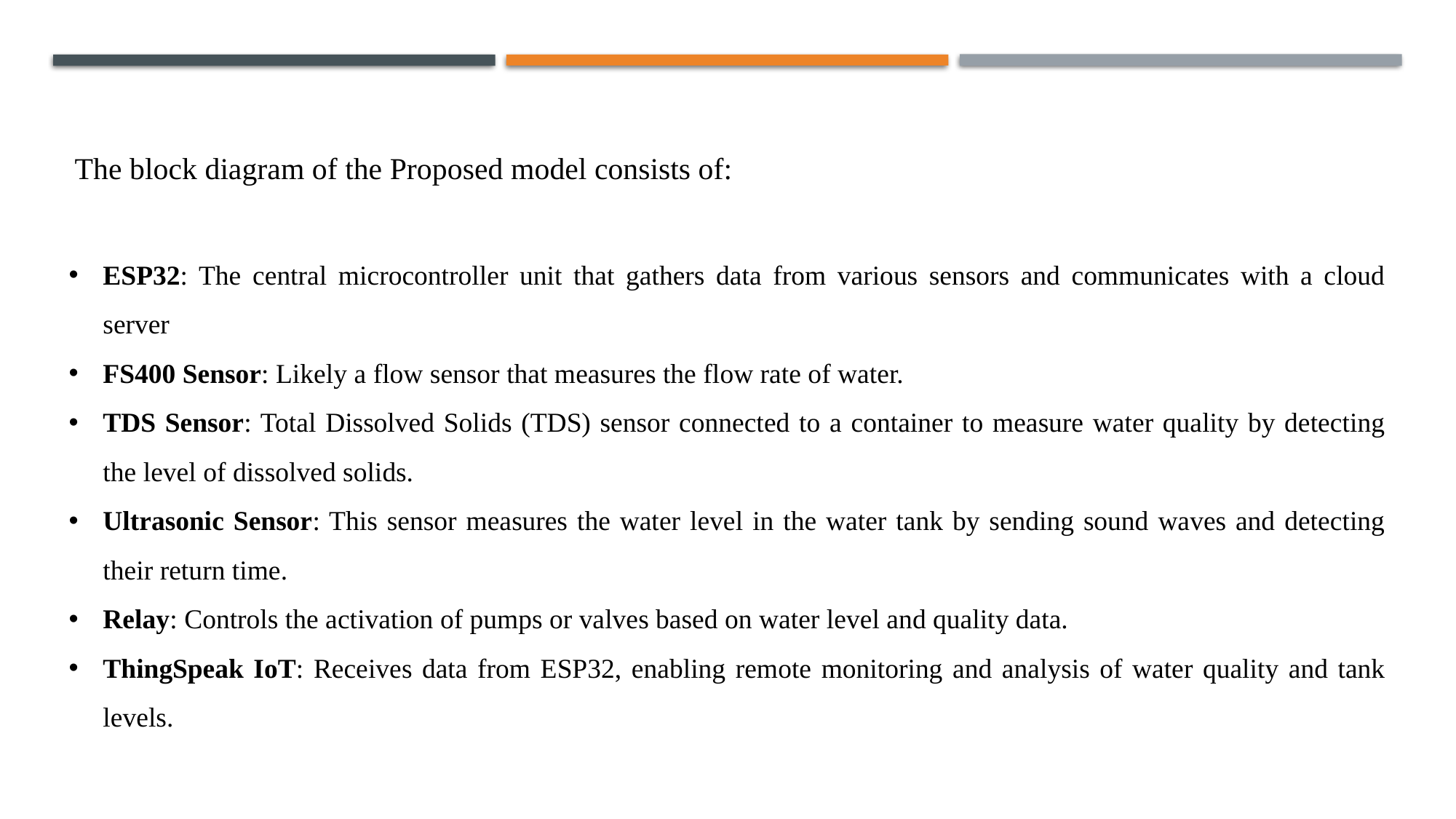

The block diagram of the Proposed model consists of:
ESP32: The central microcontroller unit that gathers data from various sensors and communicates with a cloud server
FS400 Sensor: Likely a flow sensor that measures the flow rate of water.
TDS Sensor: Total Dissolved Solids (TDS) sensor connected to a container to measure water quality by detecting the level of dissolved solids.
Ultrasonic Sensor: This sensor measures the water level in the water tank by sending sound waves and detecting their return time.
Relay: Controls the activation of pumps or valves based on water level and quality data.
ThingSpeak IoT: Receives data from ESP32, enabling remote monitoring and analysis of water quality and tank levels.